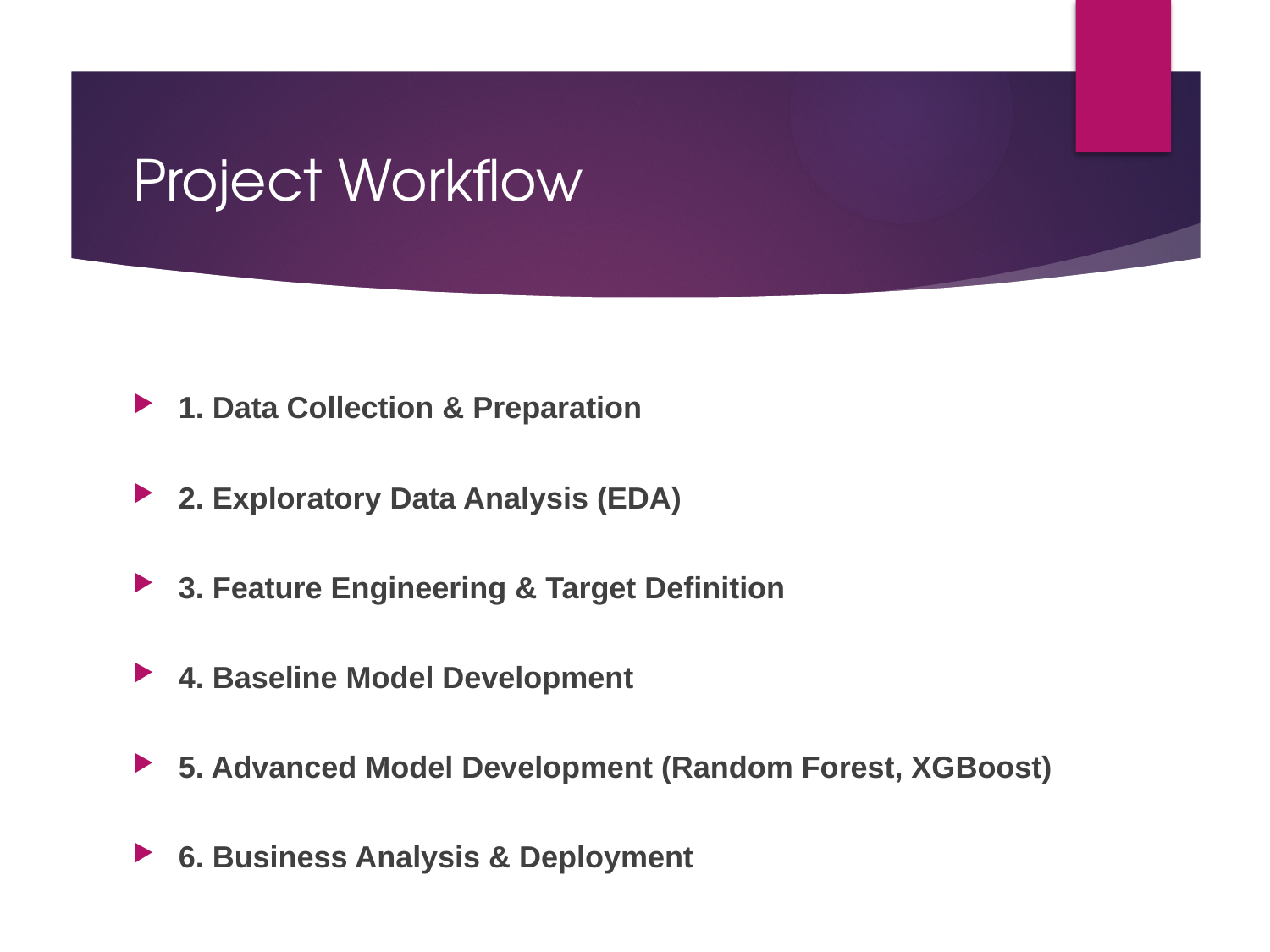

# Project Workflow
1. Data Collection & Preparation
2. Exploratory Data Analysis (EDA)
3. Feature Engineering & Target Definition
4. Baseline Model Development
5. Advanced Model Development (Random Forest, XGBoost)
6. Business Analysis & Deployment